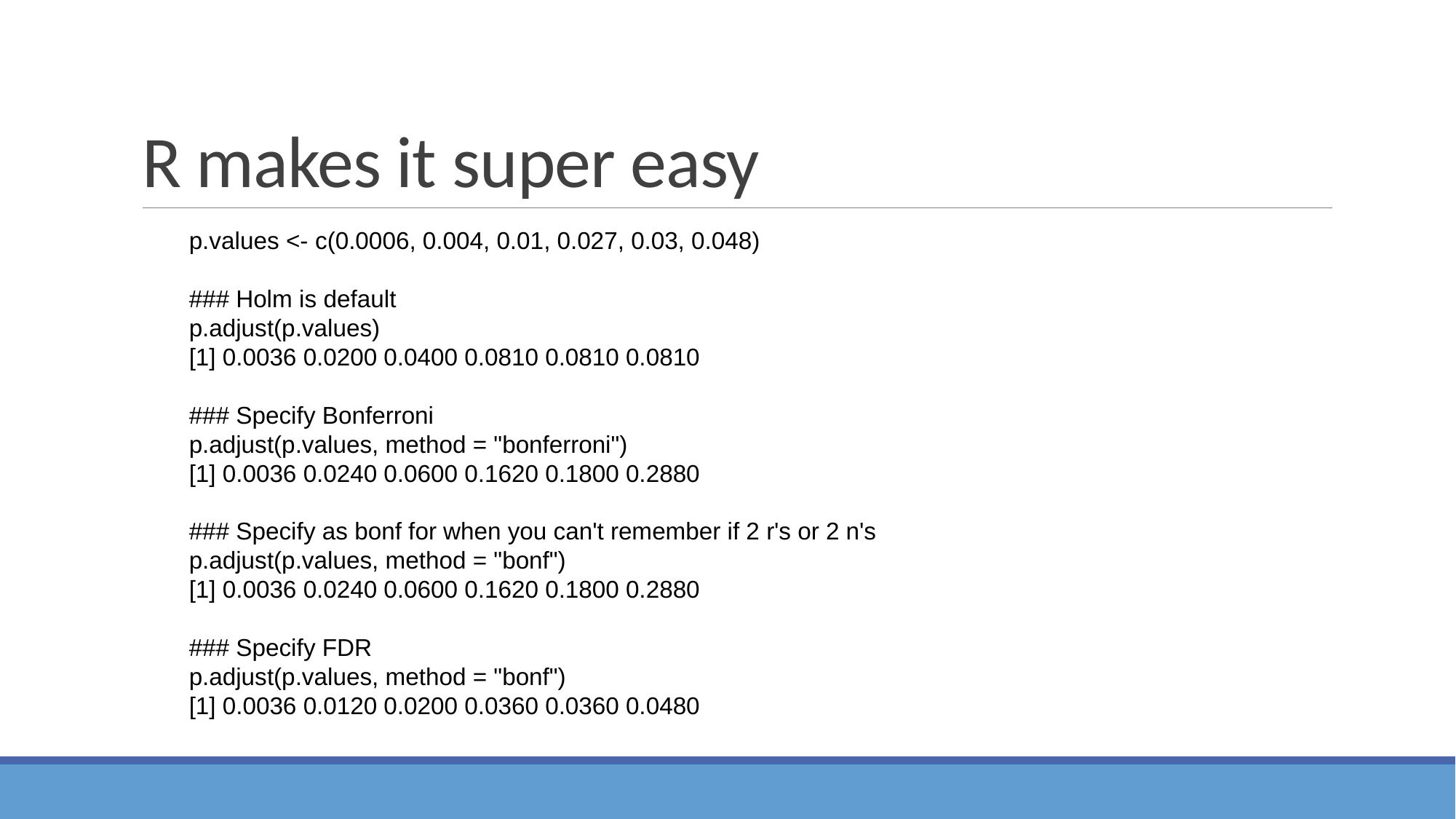

# R makes it super easy
p.values <- c(0.0006, 0.004, 0.01, 0.027, 0.03, 0.048)

### Holm is default
p.adjust(p.values)
[1] 0.0036 0.0200 0.0400 0.0810 0.0810 0.0810

### Specify Bonferroni
p.adjust(p.values, method = "bonferroni")
[1] 0.0036 0.0240 0.0600 0.1620 0.1800 0.2880

### Specify as bonf for when you can't remember if 2 r's or 2 n's
p.adjust(p.values, method = "bonf")
[1] 0.0036 0.0240 0.0600 0.1620 0.1800 0.2880

### Specify FDR
p.adjust(p.values, method = "bonf")
[1] 0.0036 0.0120 0.0200 0.0360 0.0360 0.0480